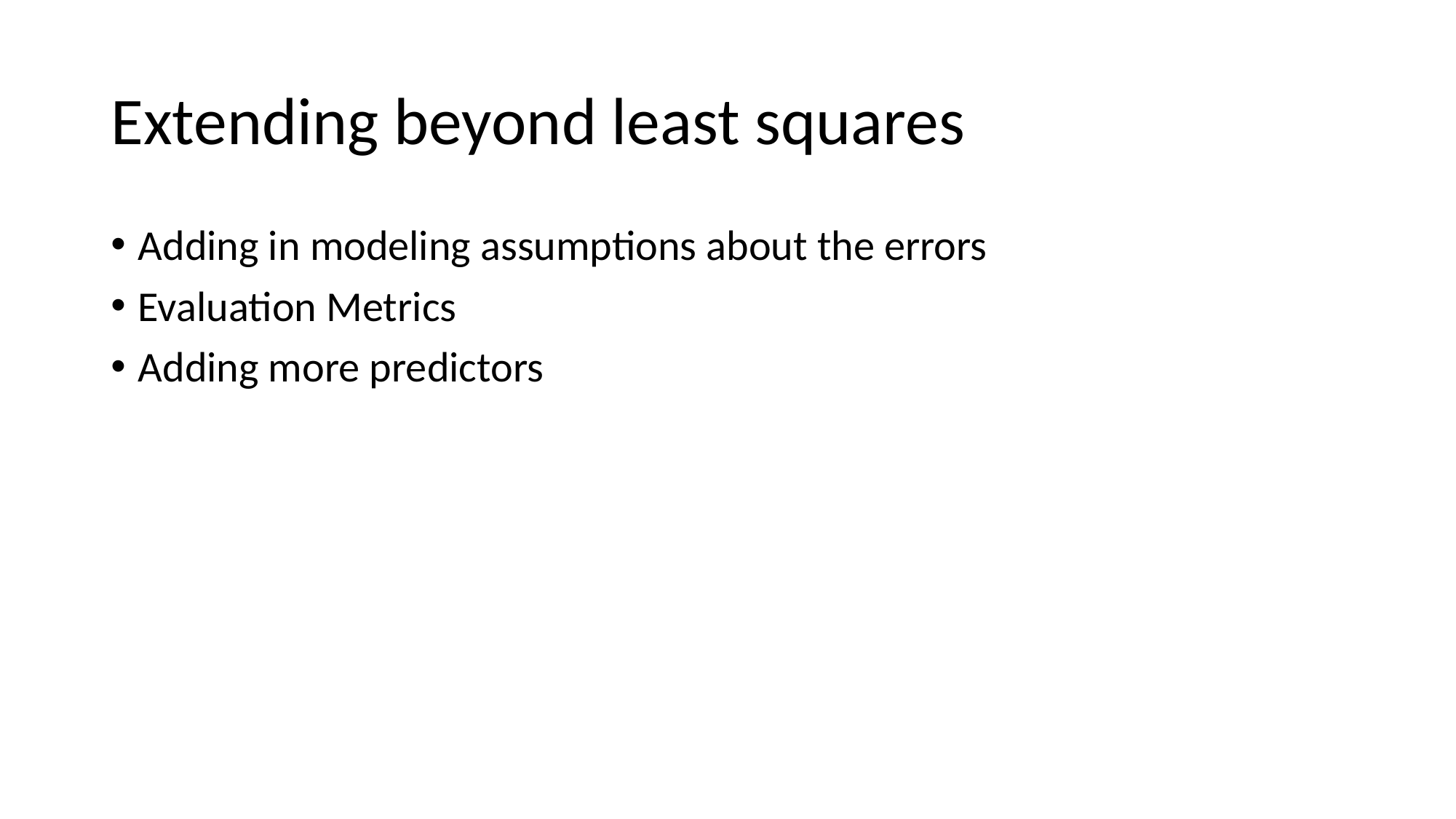

# Extending beyond least squares
Adding in modeling assumptions about the errors
Evaluation Metrics
Adding more predictors